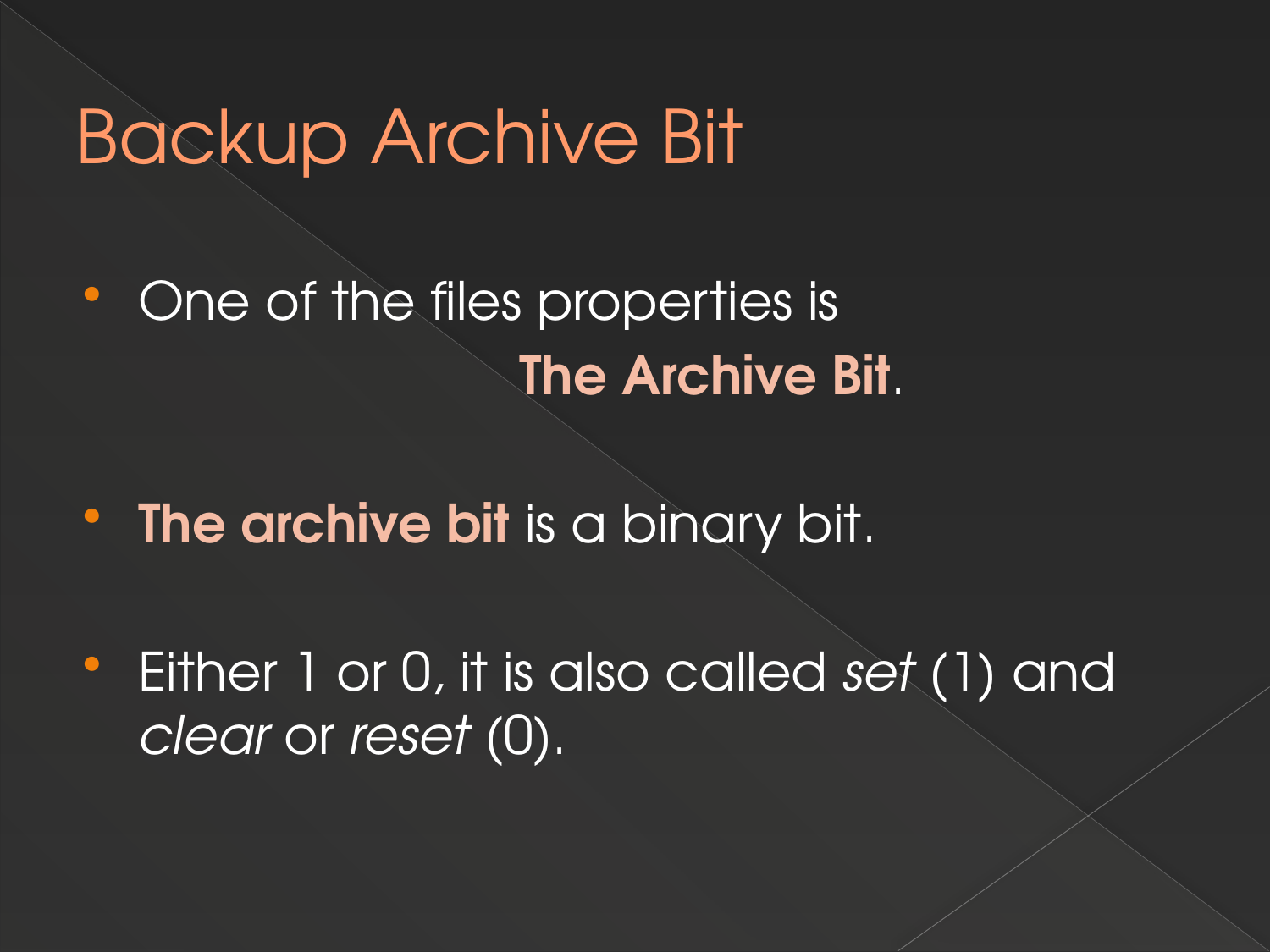

# Backup Archive Bit
One of the files properties is
				The Archive Bit.

The archive bit is a binary bit.

Either 1 or 0, it is also called set (1) and clear or reset (0).